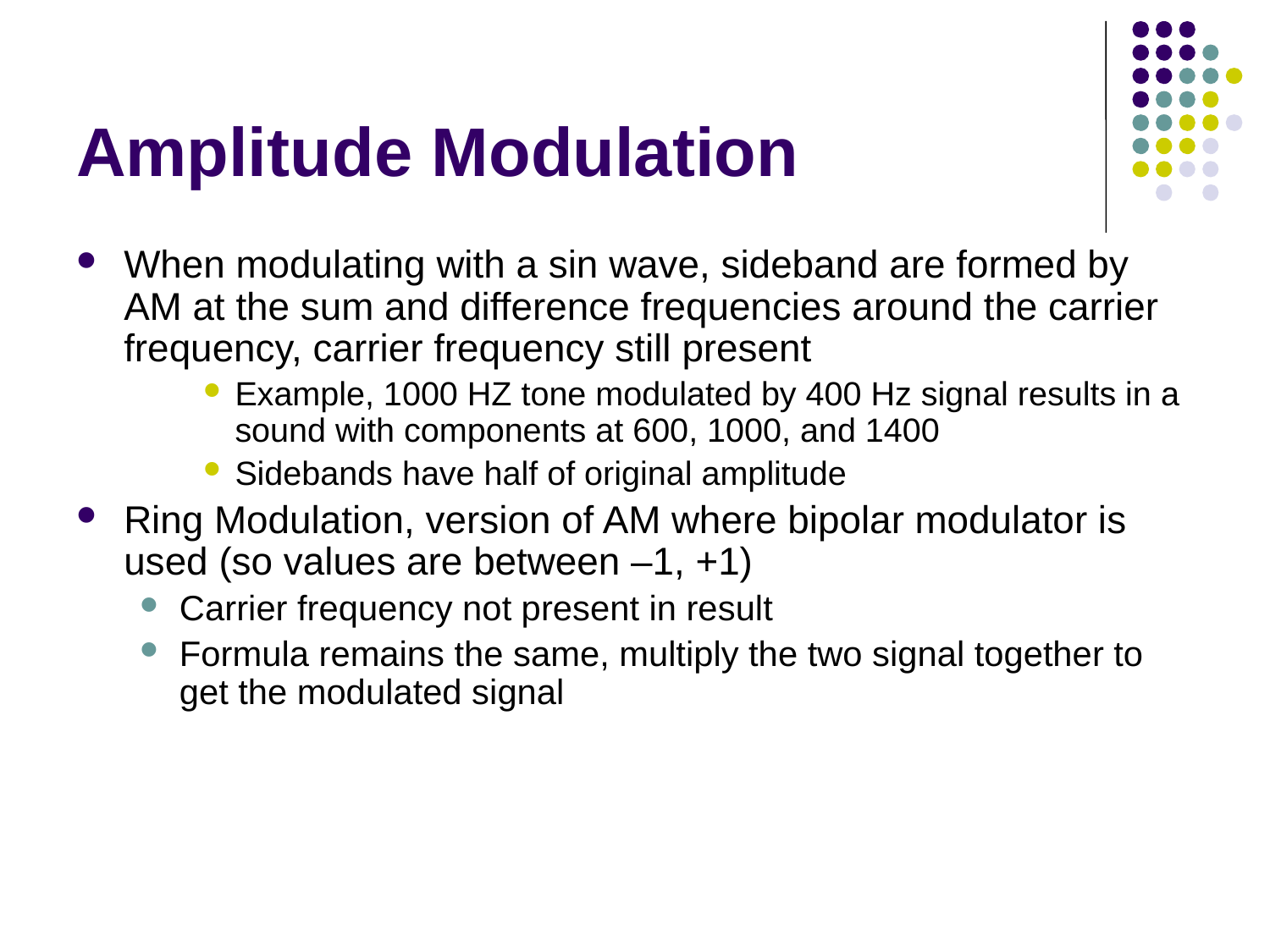

# Amplitude Modulation
When modulating with a sin wave, sideband are formed by AM at the sum and difference frequencies around the carrier frequency, carrier frequency still present
Example, 1000 HZ tone modulated by 400 Hz signal results in a sound with components at 600, 1000, and 1400
Sidebands have half of original amplitude
Ring Modulation, version of AM where bipolar modulator is used (so values are between –1, +1)
Carrier frequency not present in result
Formula remains the same, multiply the two signal together to get the modulated signal